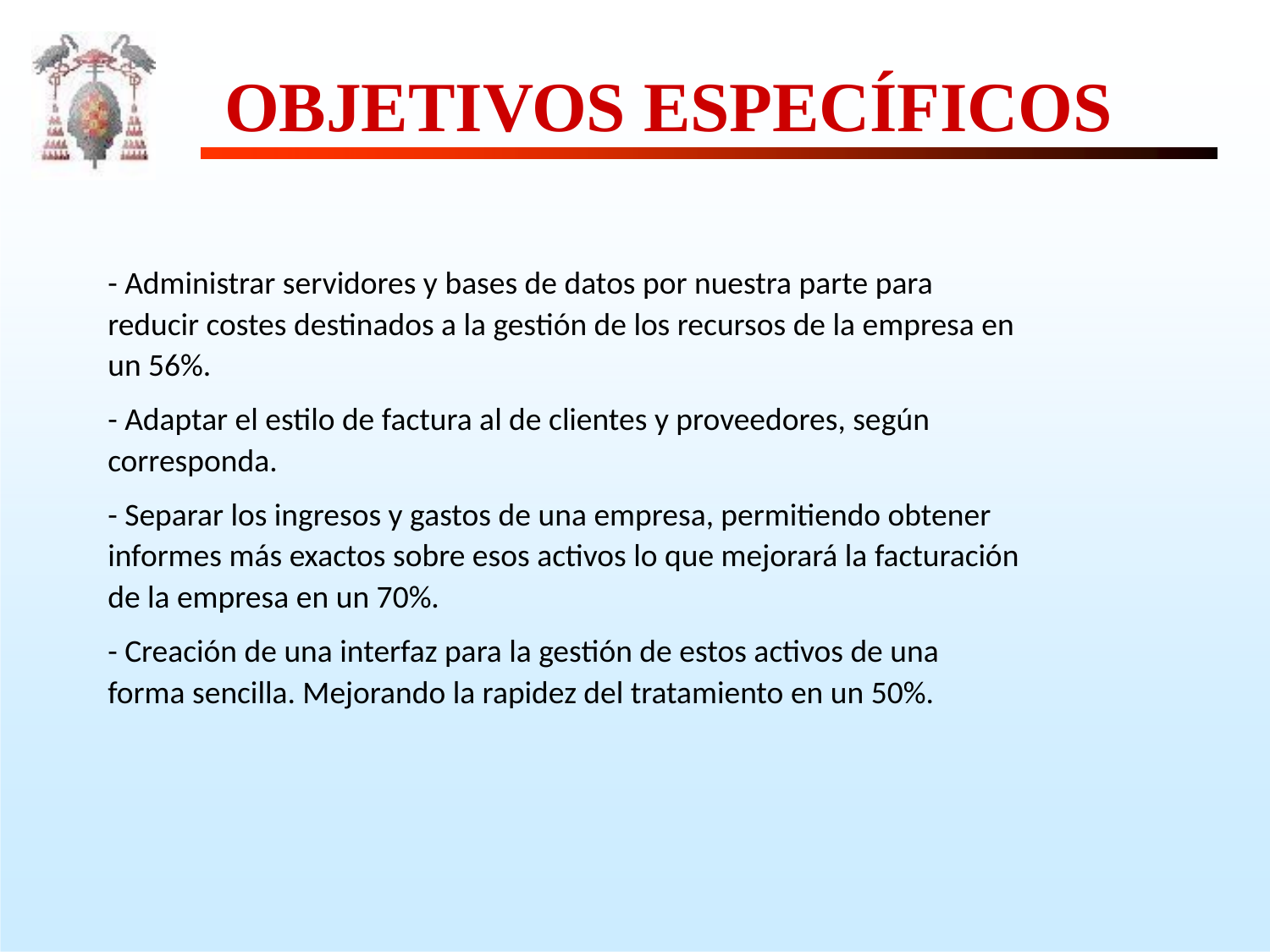

# OBJETIVOS ESPECÍFICOS
- Administrar servidores y bases de datos por nuestra parte para reducir costes destinados a la gestión de los recursos de la empresa en un 56%.
- Adaptar el estilo de factura al de clientes y proveedores, según corresponda.
- Separar los ingresos y gastos de una empresa, permitiendo obtener informes más exactos sobre esos activos lo que mejorará la facturación de la empresa en un 70%.
- Creación de una interfaz para la gestión de estos activos de una forma sencilla. Mejorando la rapidez del tratamiento en un 50%.